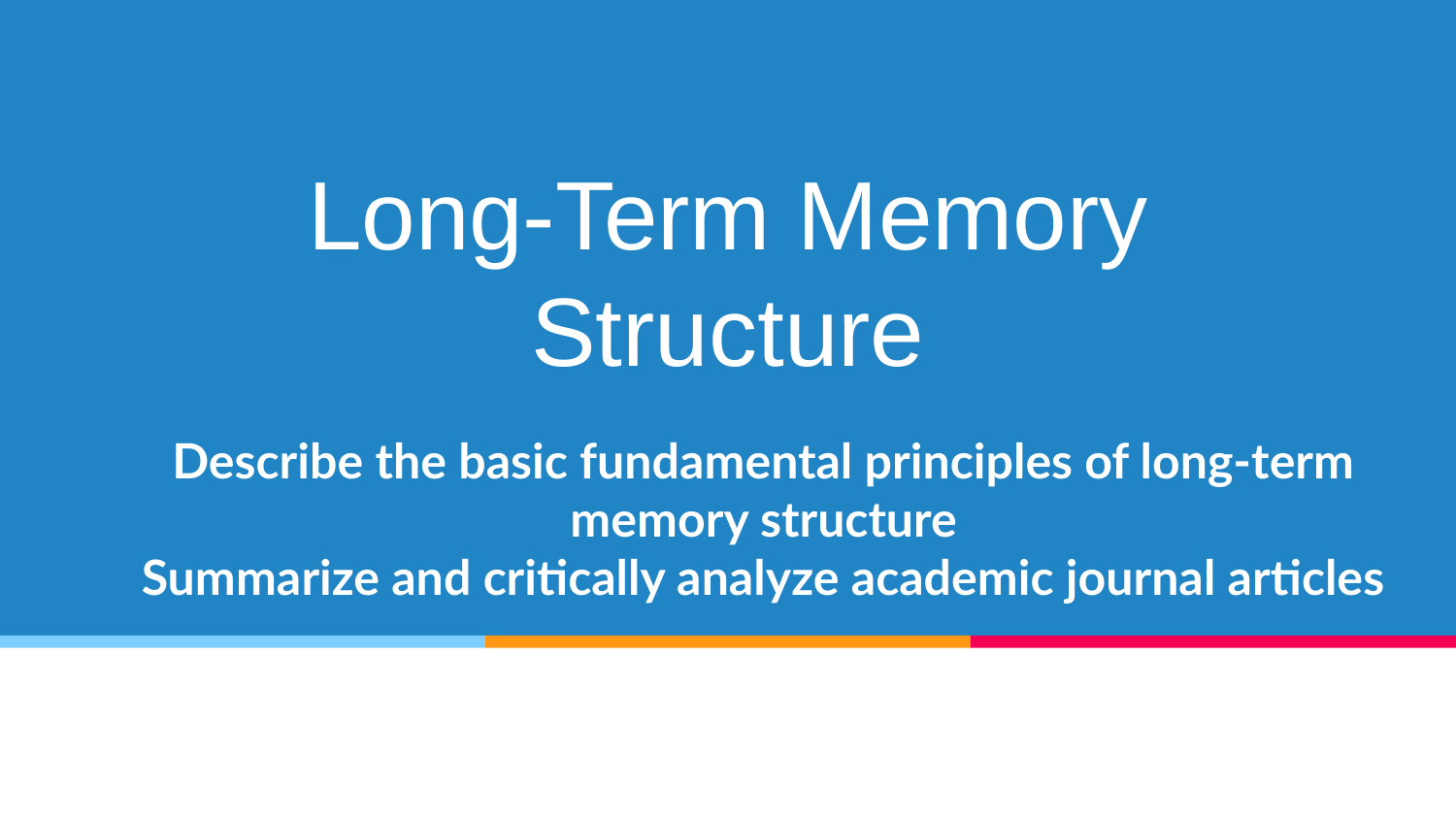

# Long-Term Memory Structure
Describe the basic fundamental principles of long-term memory structure
Summarize and critically analyze academic journal articles